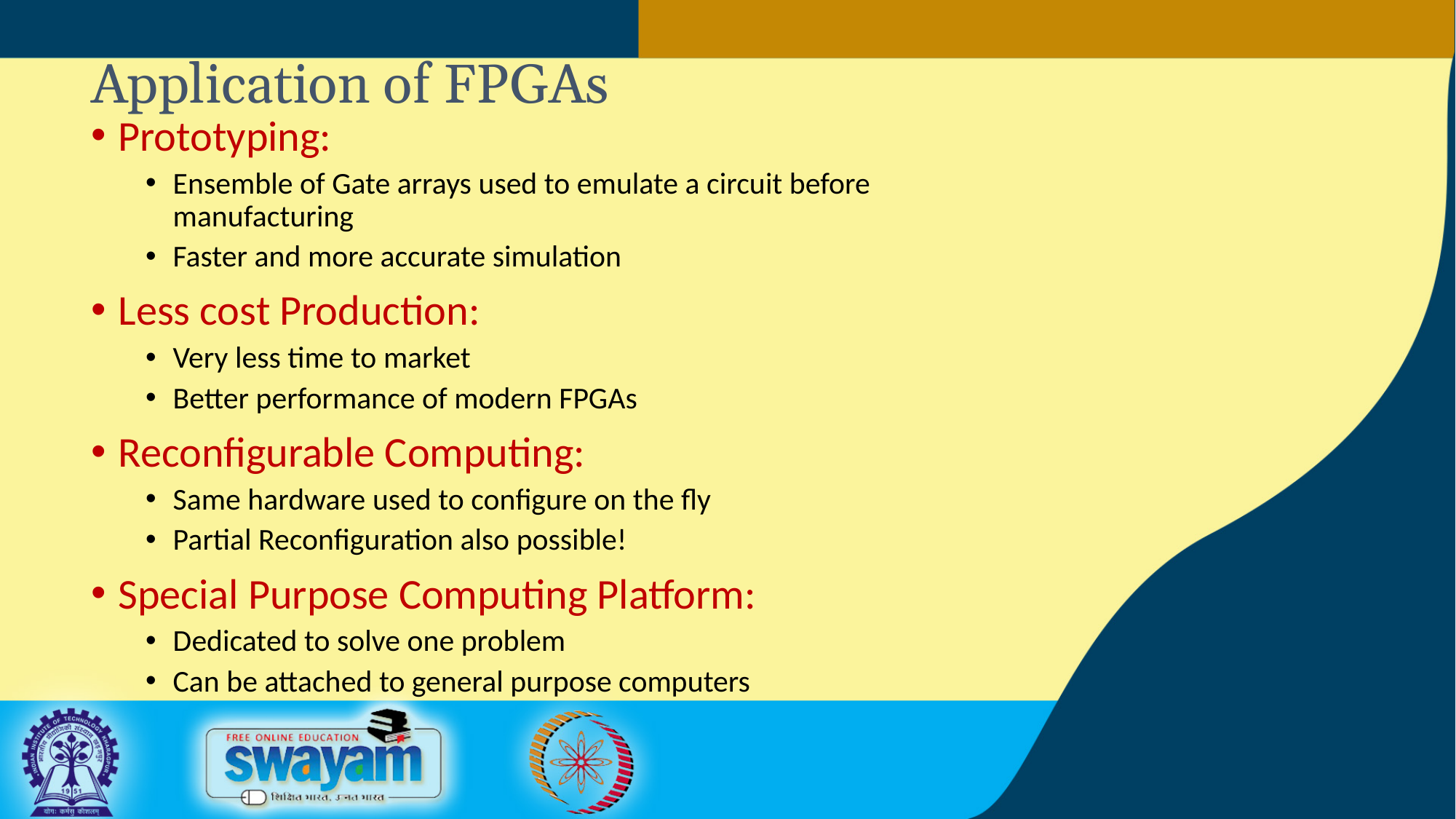

# Application of FPGAs
Prototyping:
Ensemble of Gate arrays used to emulate a circuit before manufacturing
Faster and more accurate simulation
Less cost Production:
Very less time to market
Better performance of modern FPGAs
Reconfigurable Computing:
Same hardware used to configure on the fly
Partial Reconfiguration also possible!
Special Purpose Computing Platform:
Dedicated to solve one problem
Can be attached to general purpose computers